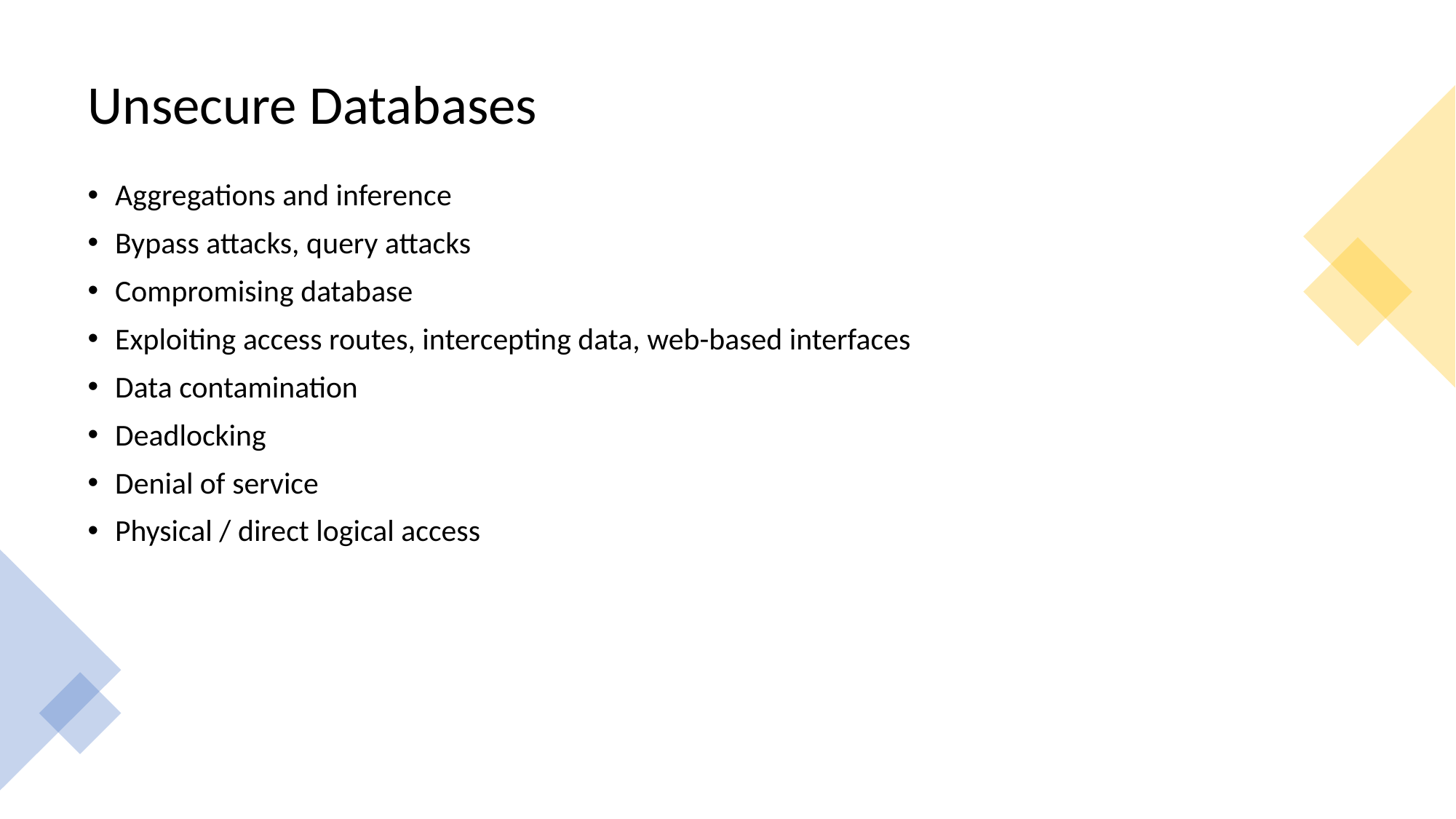

# Unsecure Databases

Aggregations and inference
Bypass attacks, query attacks
Compromising database
Exploiting access routes, intercepting data, web-based interfaces
Data contamination
Deadlocking
Denial of service
Physical / direct logical access